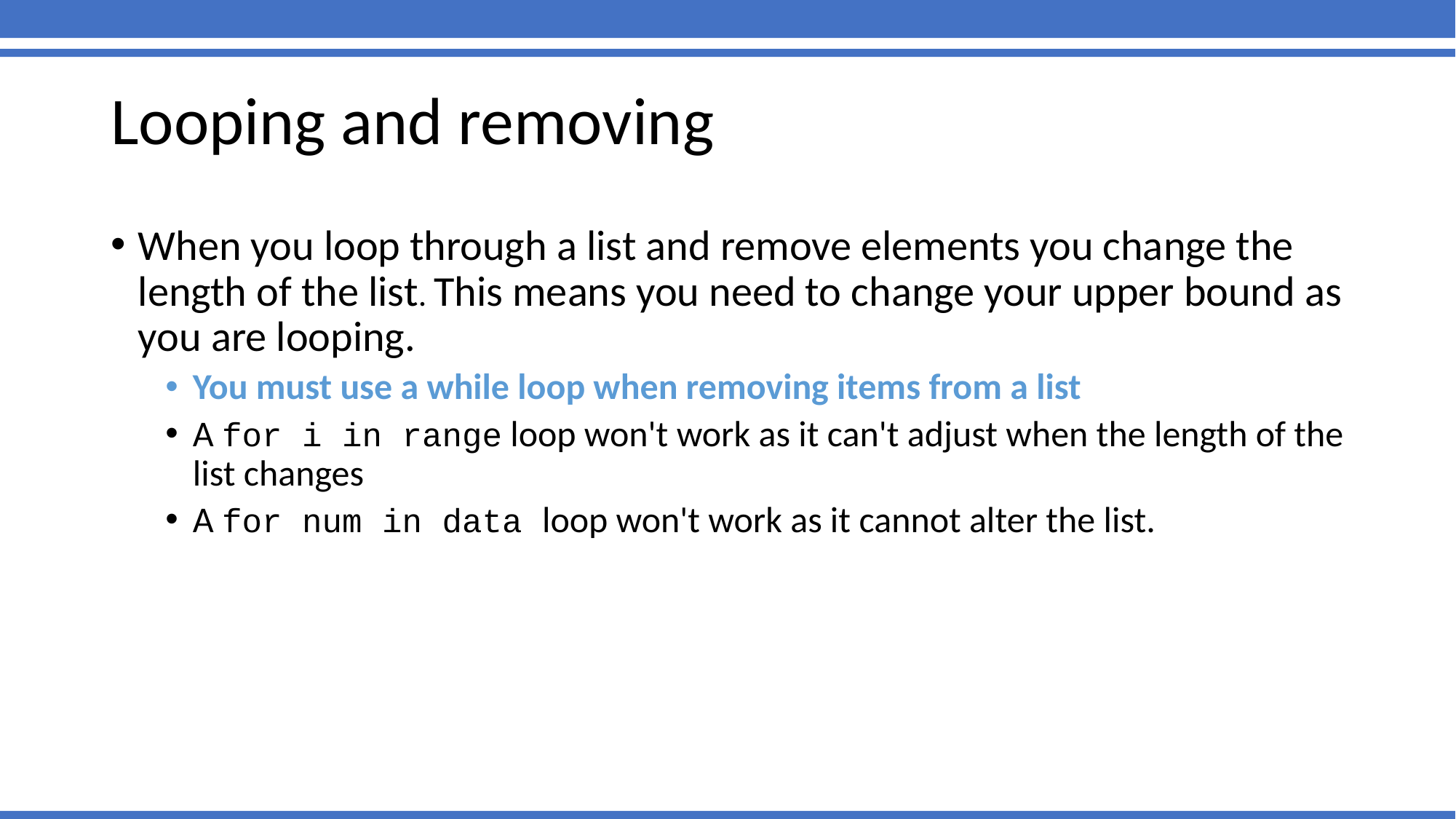

# Looping and removing
When you loop through a list and remove elements you change the length of the list. This means you need to change your upper bound as you are looping.
You must use a while loop when removing items from a list
A for i in range loop won't work as it can't adjust when the length of the list changes
A for num in data loop won't work as it cannot alter the list.